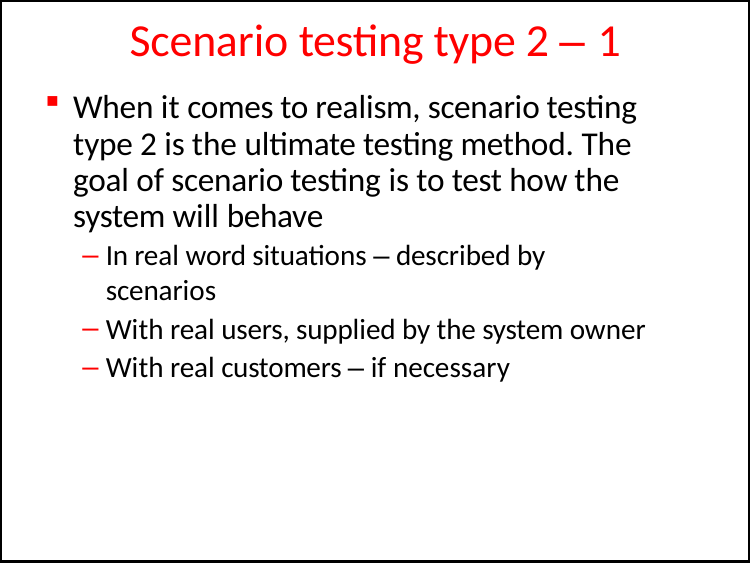

# Scenario testing type 2 – 1
When it comes to realism, scenario testing  type 2 is the ultimate testing method. The  goal of scenario testing is to test how the  system will behave
In real word situations – described by scenarios
With real users, supplied by the system owner
With real customers – if necessary